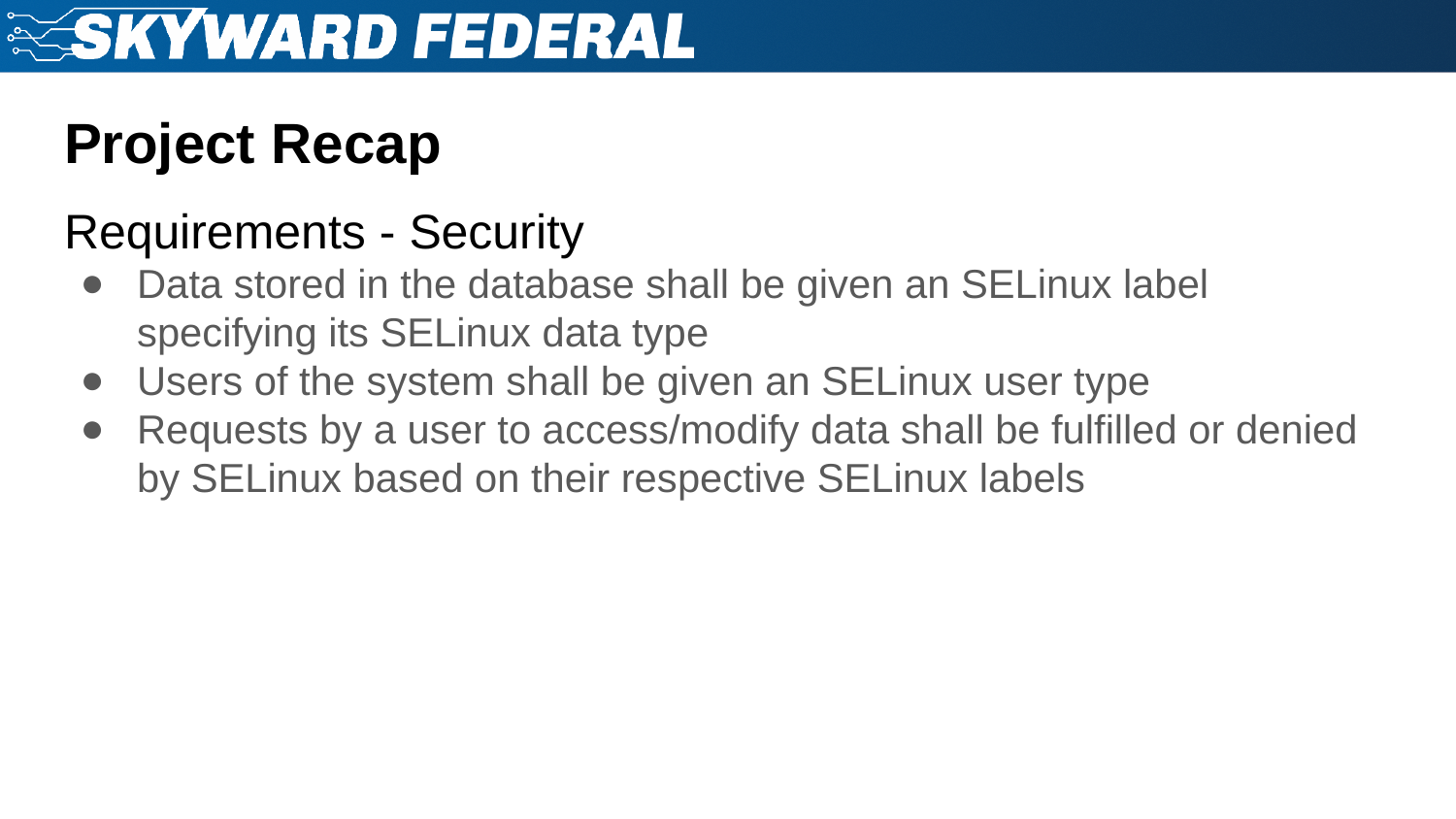

# Project Recap
Requirements - Security
Data stored in the database shall be given an SELinux label specifying its SELinux data type
Users of the system shall be given an SELinux user type
Requests by a user to access/modify data shall be fulfilled or denied by SELinux based on their respective SELinux labels